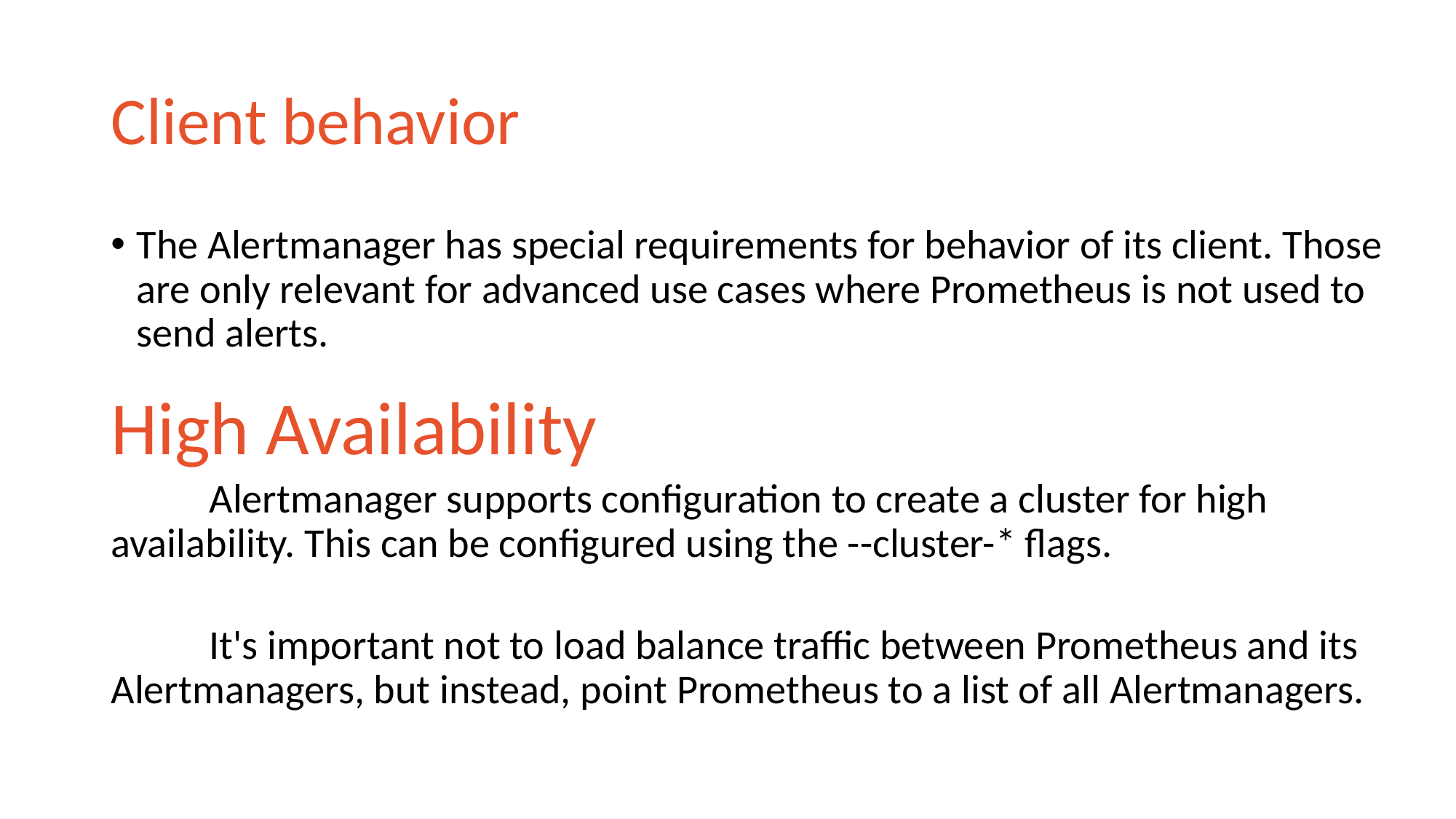

# Client behavior
The Alertmanager has special requirements for behavior of its client. Those are only relevant for advanced use cases where Prometheus is not used to send alerts.

High Availability
		Alertmanager supports configuration to create a cluster for high availability. This can be configured using the --cluster-* flags.

		It's important not to load balance traffic between Prometheus and its Alertmanagers, but instead, point Prometheus to a list of all Alertmanagers.